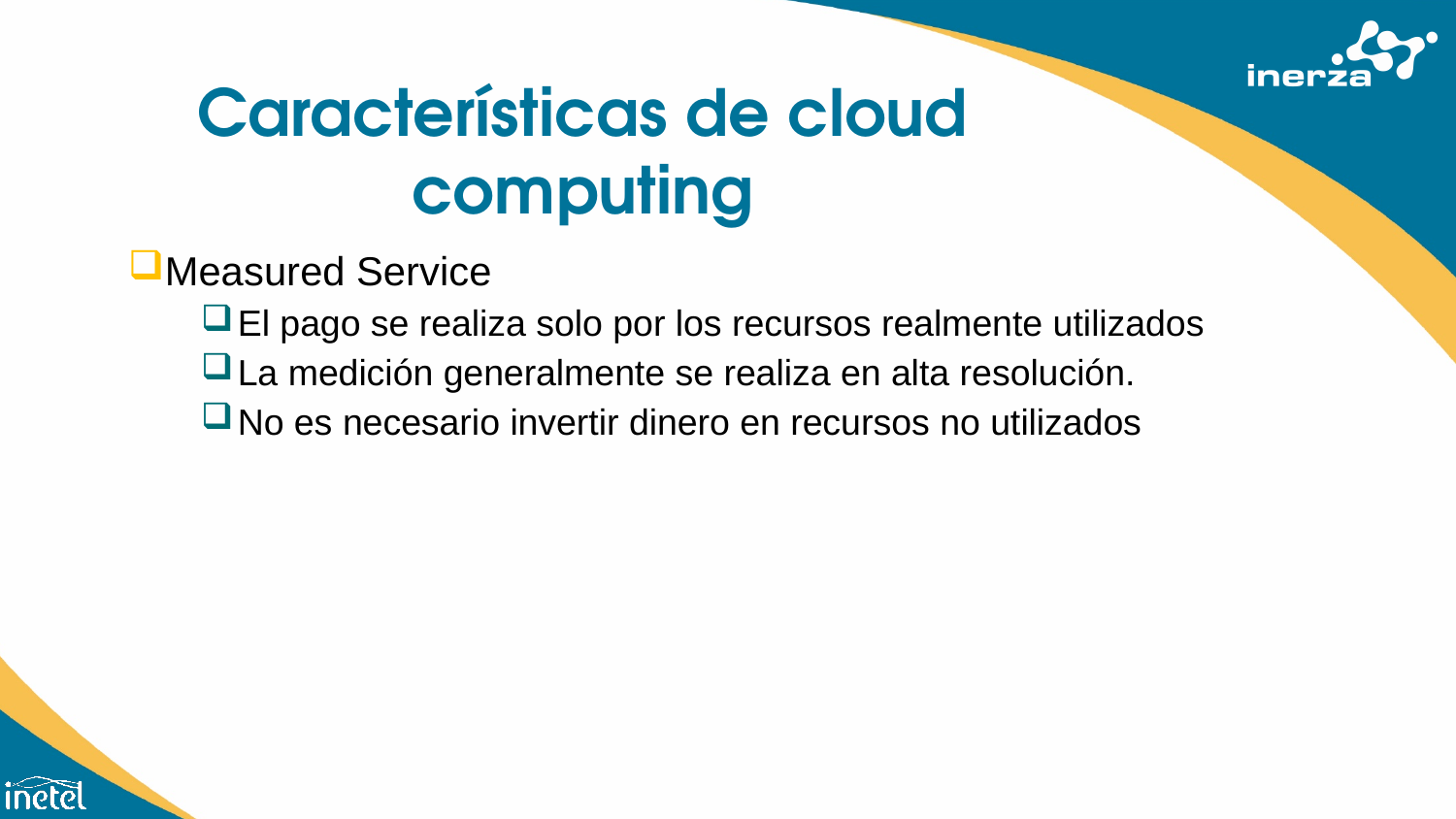

# Características de cloud computing
Measured Service
El pago se realiza solo por los recursos realmente utilizados
La medición generalmente se realiza en alta resolución.
No es necesario invertir dinero en recursos no utilizados